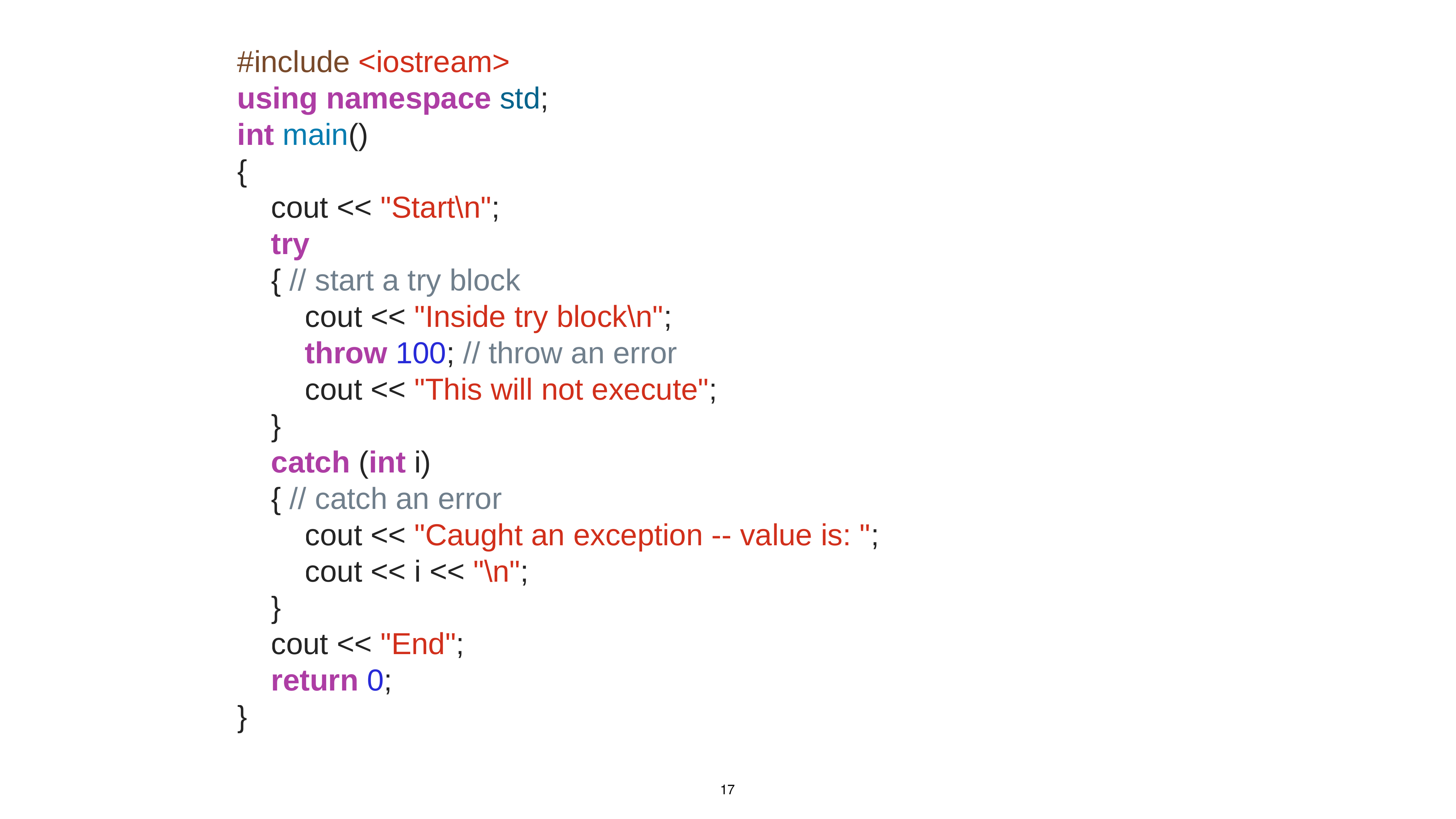

#include <iostream>
using namespace std;
int main()
{
    cout << "Start\n";
    try
    { // start a try block
        cout << "Inside try block\n";
        throw 100; // throw an error
        cout << "This will not execute";
    }
    catch (int i)
    { // catch an error
        cout << "Caught an exception -- value is: ";
        cout << i << "\n";
    }
    cout << "End";
    return 0;
}
17